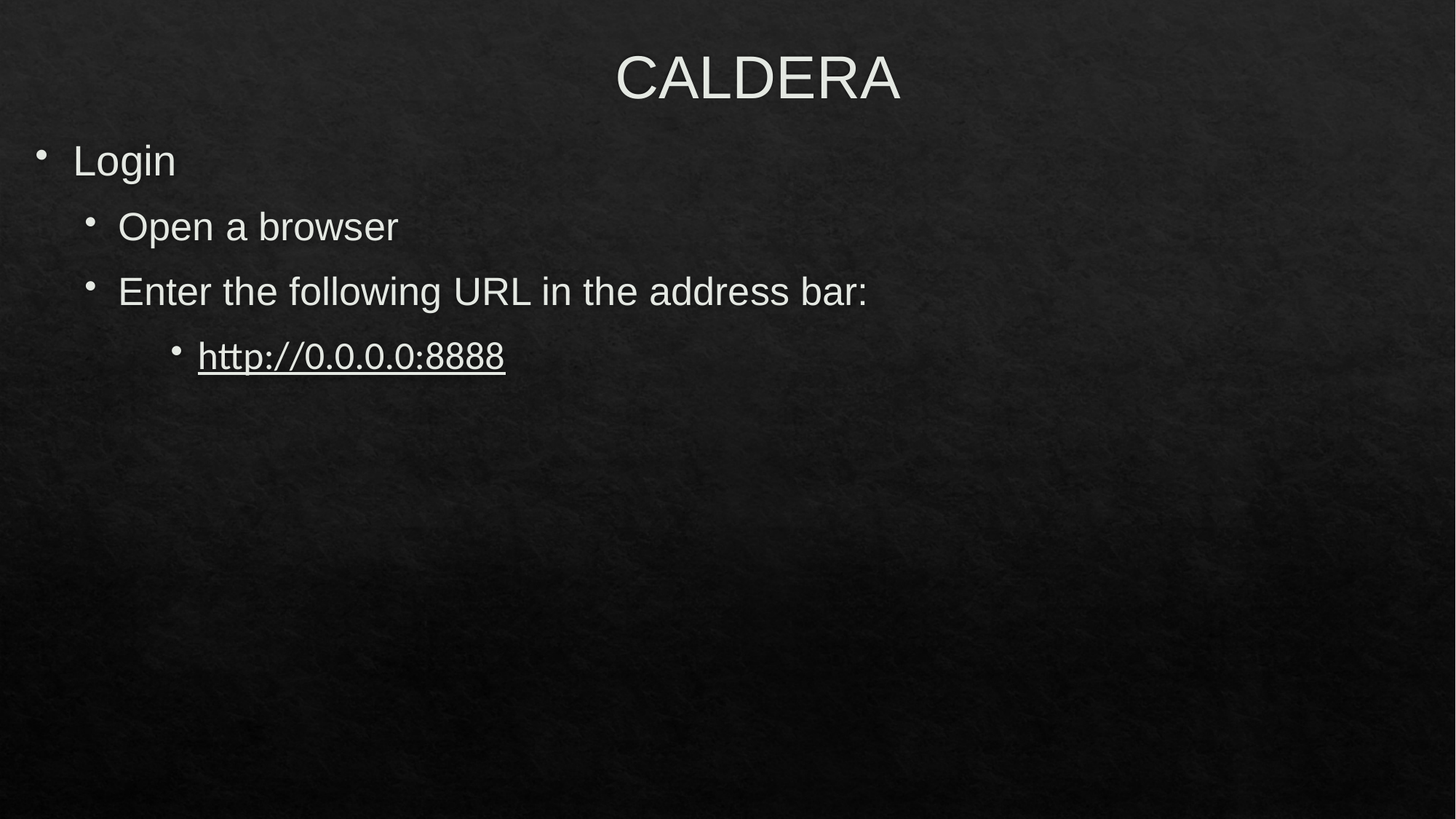

# CALDERA
Login
Open a browser
Enter the following URL in the address bar:
http://0.0.0.0:8888